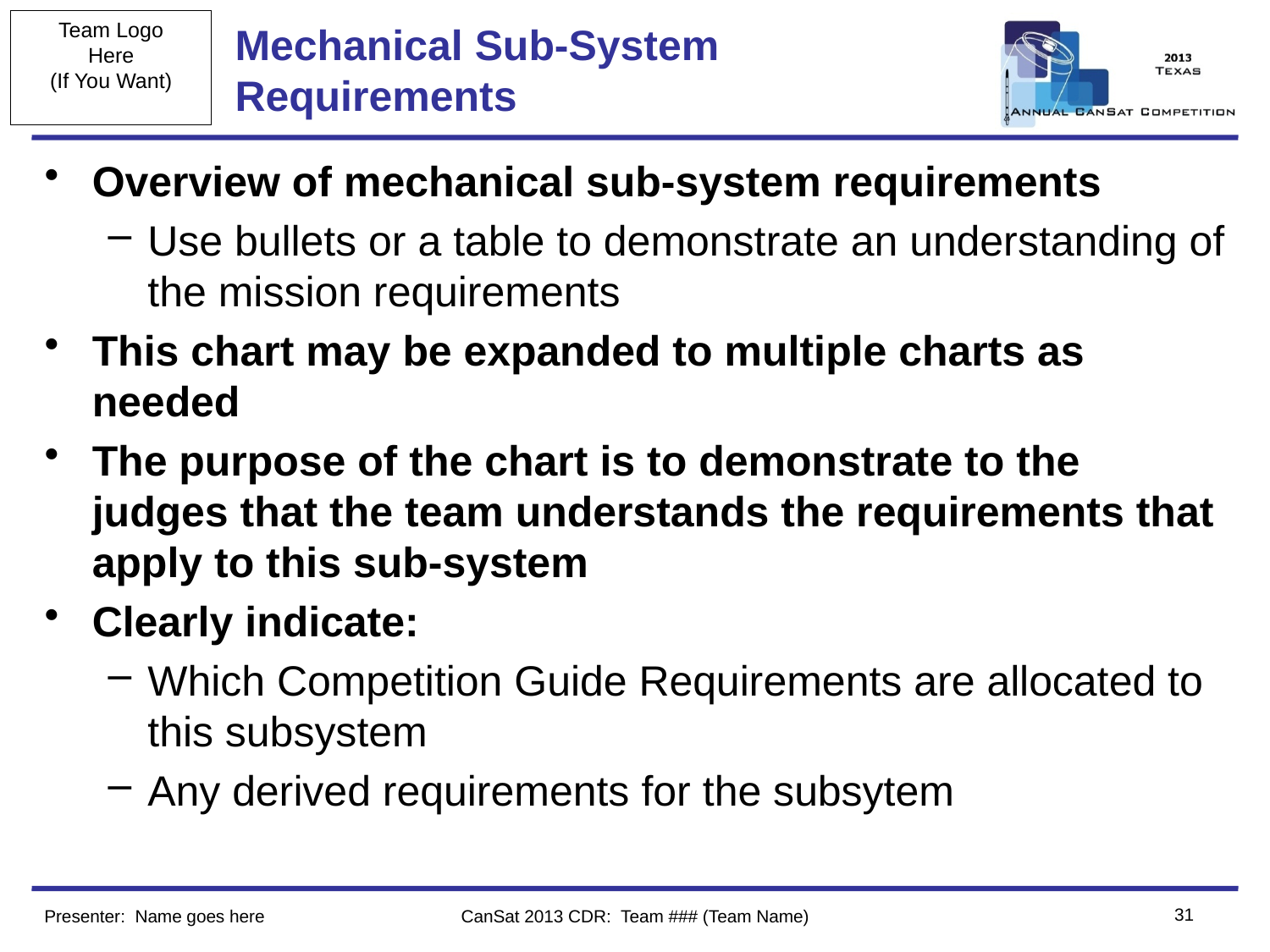

# Mechanical Sub-System Requirements
Overview of mechanical sub-system requirements
Use bullets or a table to demonstrate an understanding of the mission requirements
This chart may be expanded to multiple charts as needed
The purpose of the chart is to demonstrate to the judges that the team understands the requirements that apply to this sub-system
Clearly indicate:
Which Competition Guide Requirements are allocated to this subsystem
Any derived requirements for the subsytem

31
Presenter:  Name goes here
CanSat 2013 CDR:  Team ### (Team Name)